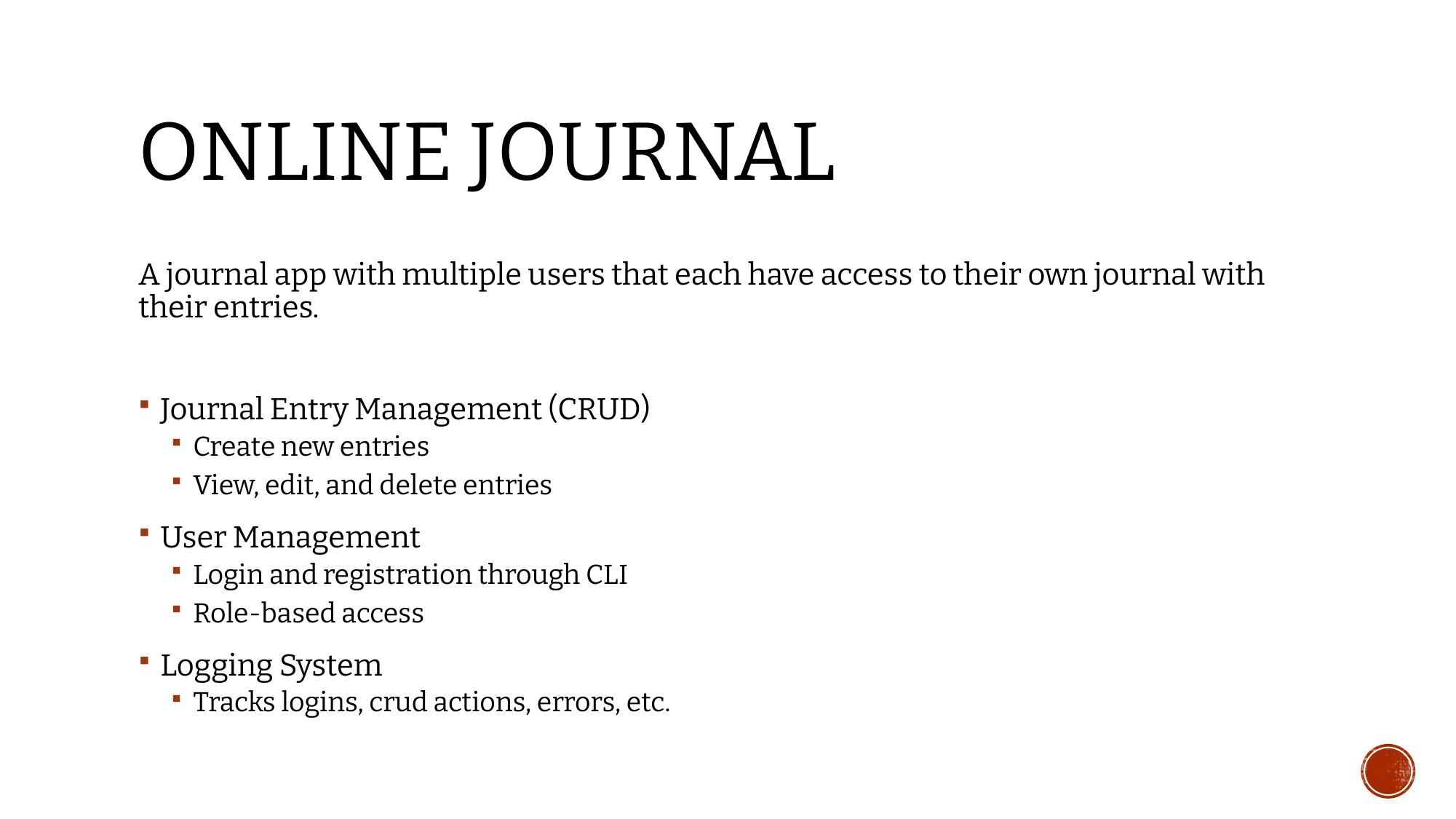

# Online Journal
A journal app with multiple users that each have access to their own journal with their entries.

Journal Entry Management (CRUD)
Create new entries
View, edit, and delete entries
User Management
Login and registration through CLI
Role-based access
Logging System
Tracks logins, crud actions, errors, etc.